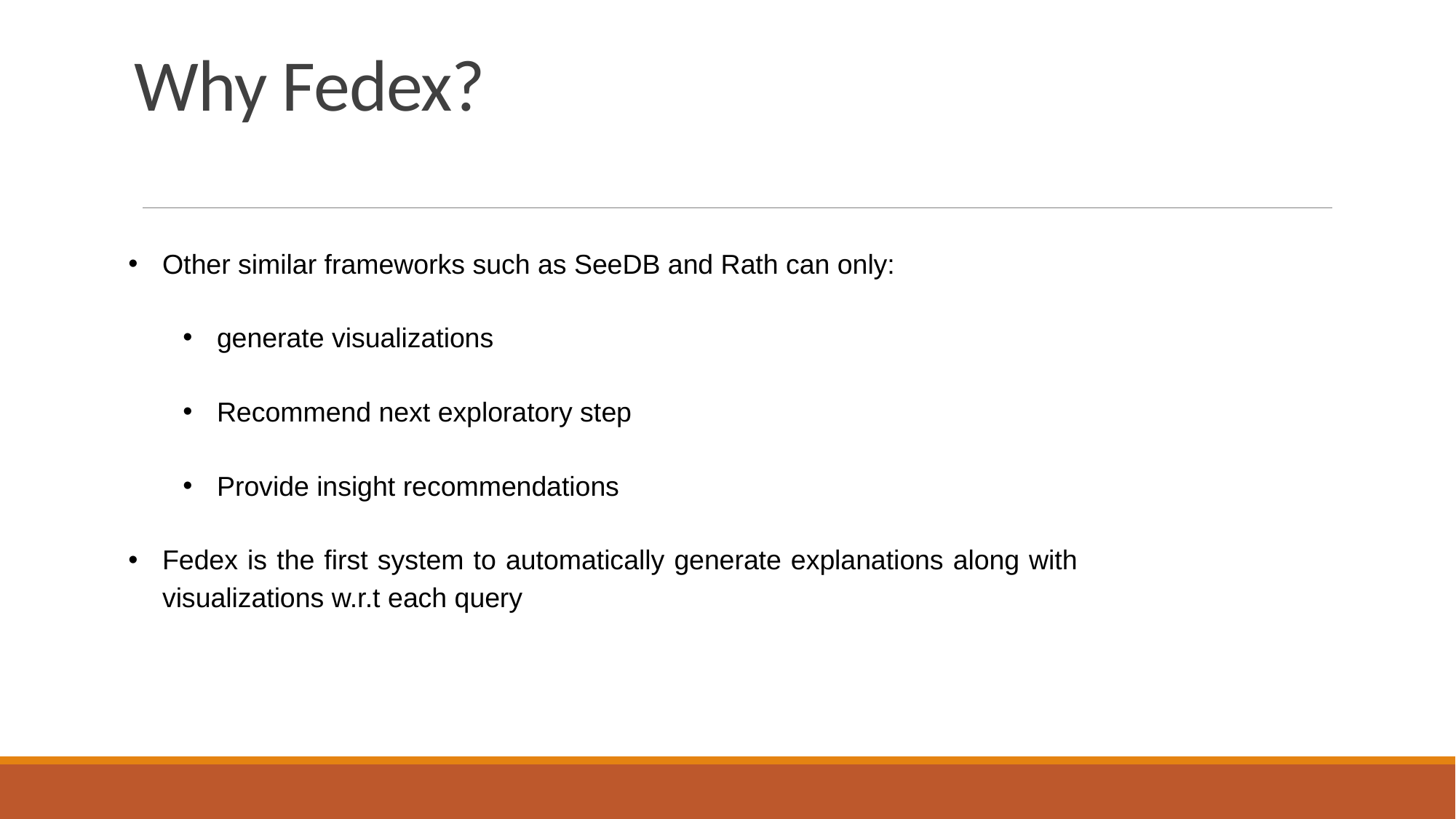

Why Fedex?

Other similar frameworks such as SeeDB and Rath can only:
generate visualizations
Recommend next exploratory step
Provide insight recommendations
Fedex is the first system to automatically generate explanations along with visualizations w.r.t each query